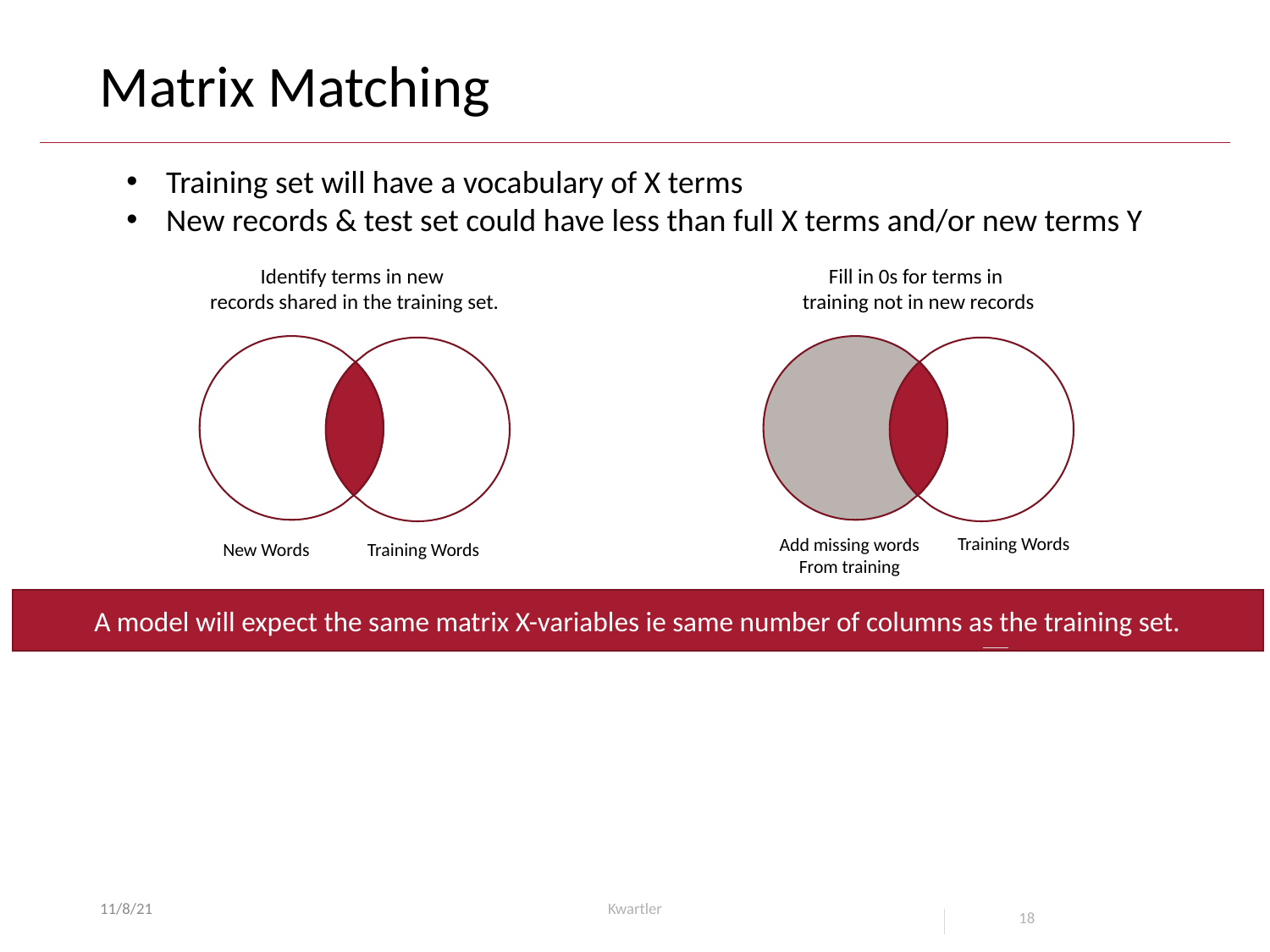

# Matrix Matching
Training set will have a vocabulary of X terms
New records & test set could have less than full X terms and/or new terms Y
Identify terms in new
records shared in the training set.

Fill in 0s for terms in
training not in new records

Training Words
Add missing words
From training
New Words
Training Words
A model will expect the same matrix X-variables ie same number of columns as the training set.
11/8/21
Kwartler
18